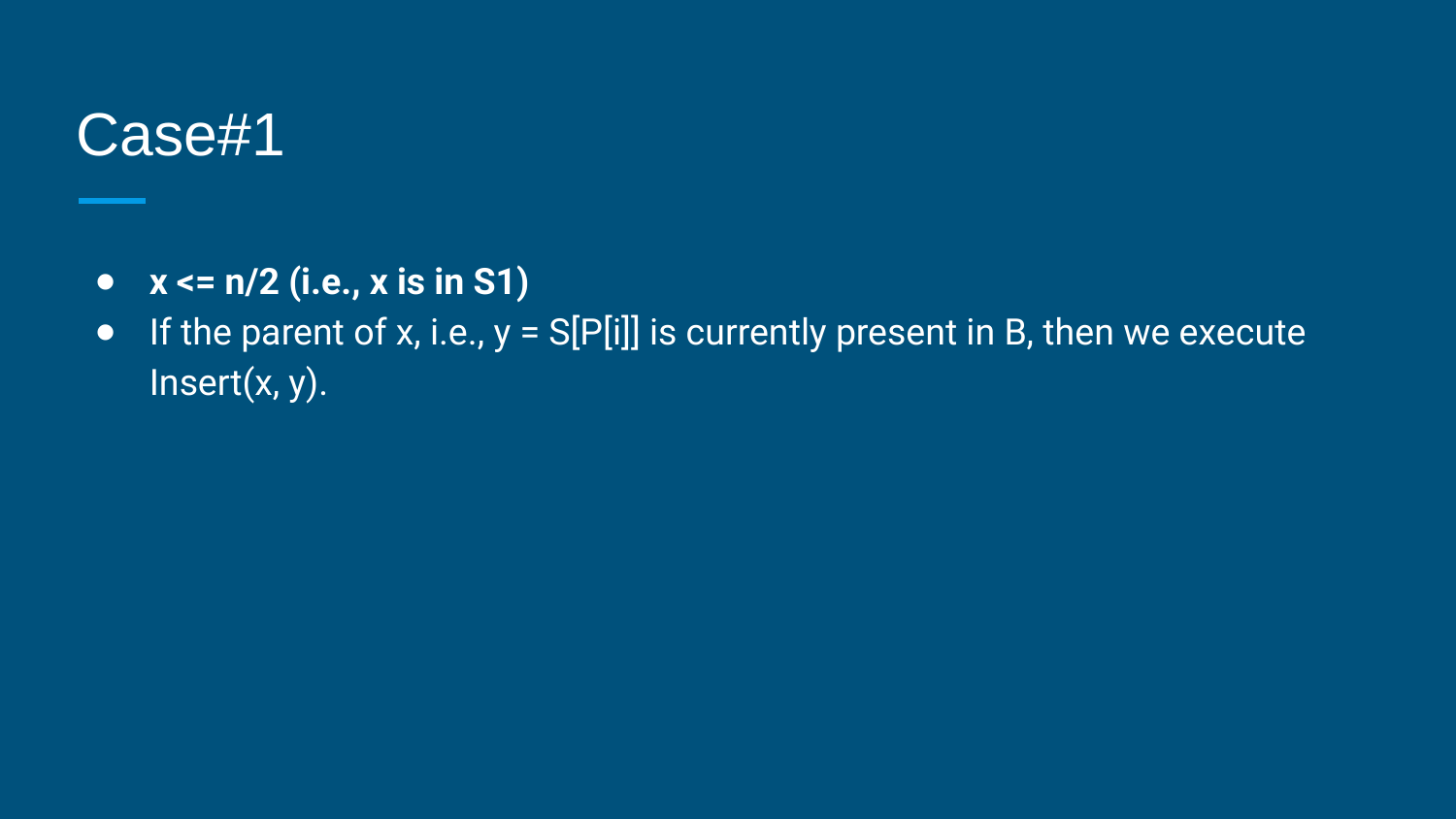

# Case#1
x <= n/2 (i.e., x is in S1)
If the parent of x, i.e., y = S[P[i]] is currently present in B, then we execute Insert(x, y).